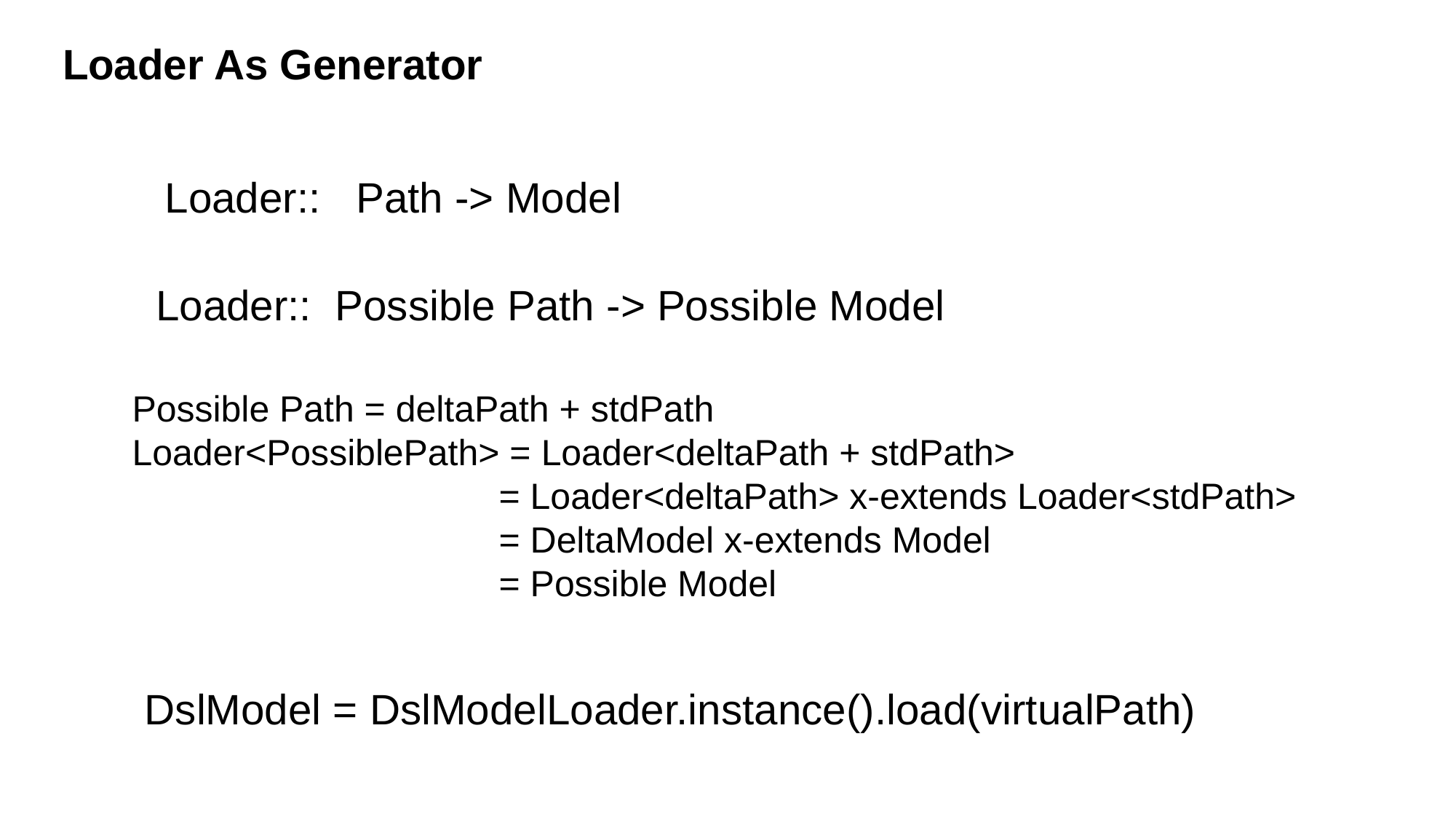

Loader As Generator
  Loader::   Path -> Model
  Loader::  Possible Path -> Possible Model
Possible Path = deltaPath + stdPath
Loader<PossiblePath> = Loader<deltaPath + stdPath>
                                    = Loader<deltaPath> x-extends Loader<stdPath>
                                    = DeltaModel x-extends Model
                                    = Possible Model
DslModel = DslModelLoader.instance().load(virtualPath)